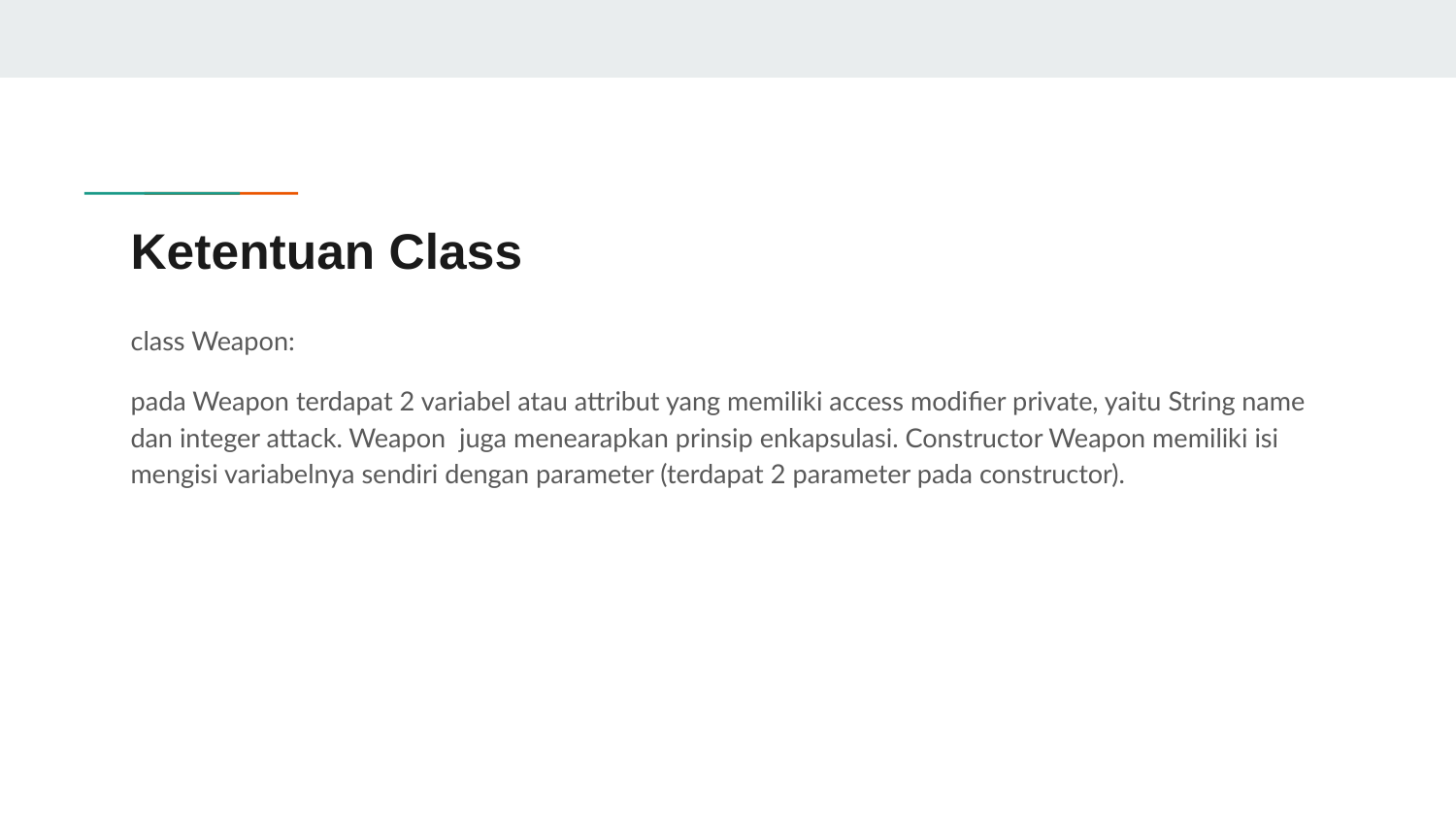

# Ketentuan Class
class Weapon:
pada Weapon terdapat 2 variabel atau attribut yang memiliki access modifier private, yaitu String name dan integer attack. Weapon  juga menearapkan prinsip enkapsulasi. Constructor Weapon memiliki isi mengisi variabelnya sendiri dengan parameter (terdapat 2 parameter pada constructor).